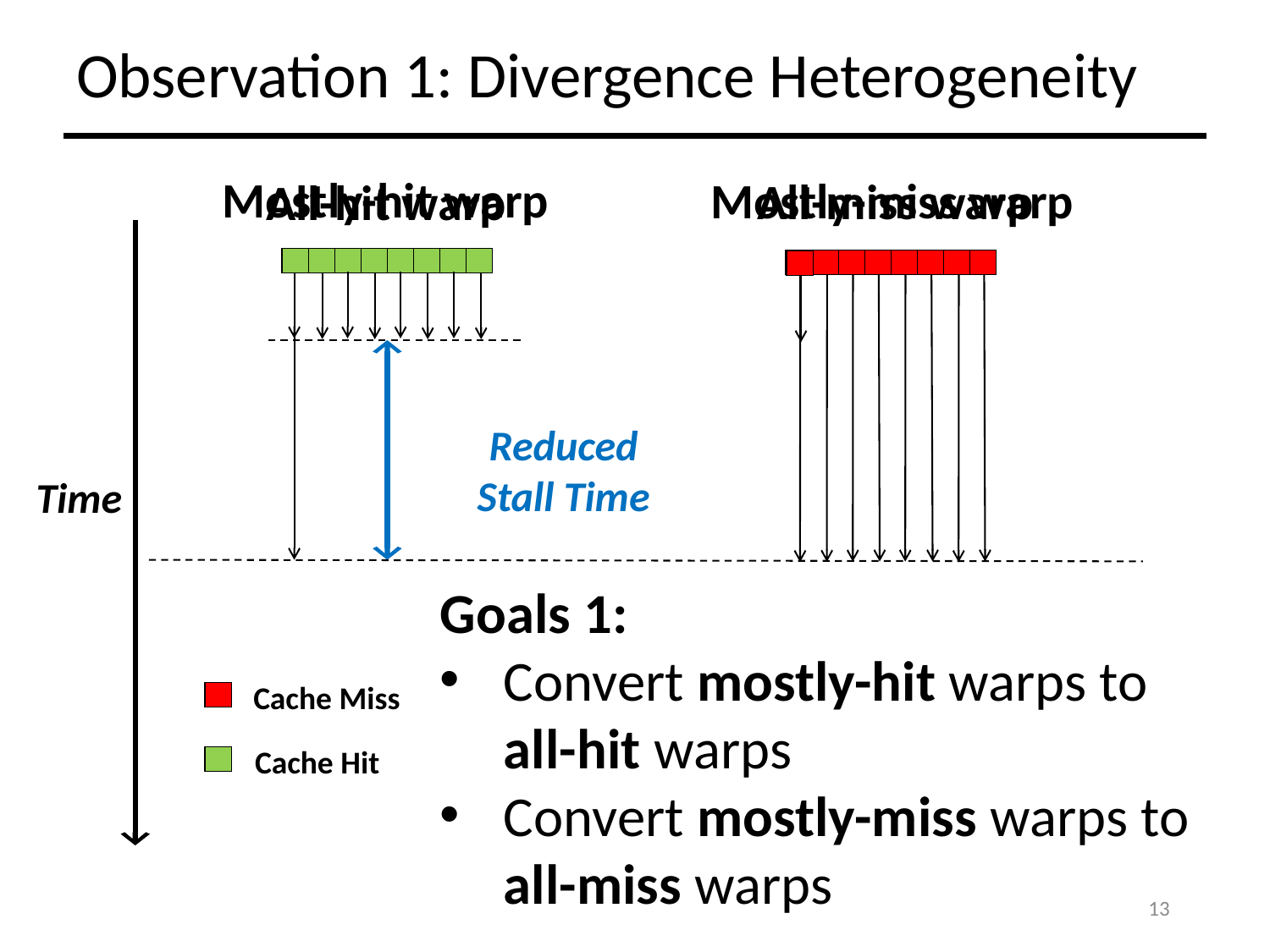

# Observation 1: Divergence Heterogeneity
Mostly-hit warp
Mostly-miss warp
All-miss warp
All-hit warp

Reduced
Stall Time
Time
Goals 1:
Convert mostly-hit warps to all-hit warps
Convert mostly-miss warps to all-miss warps
Cache Miss

Cache Hit

13